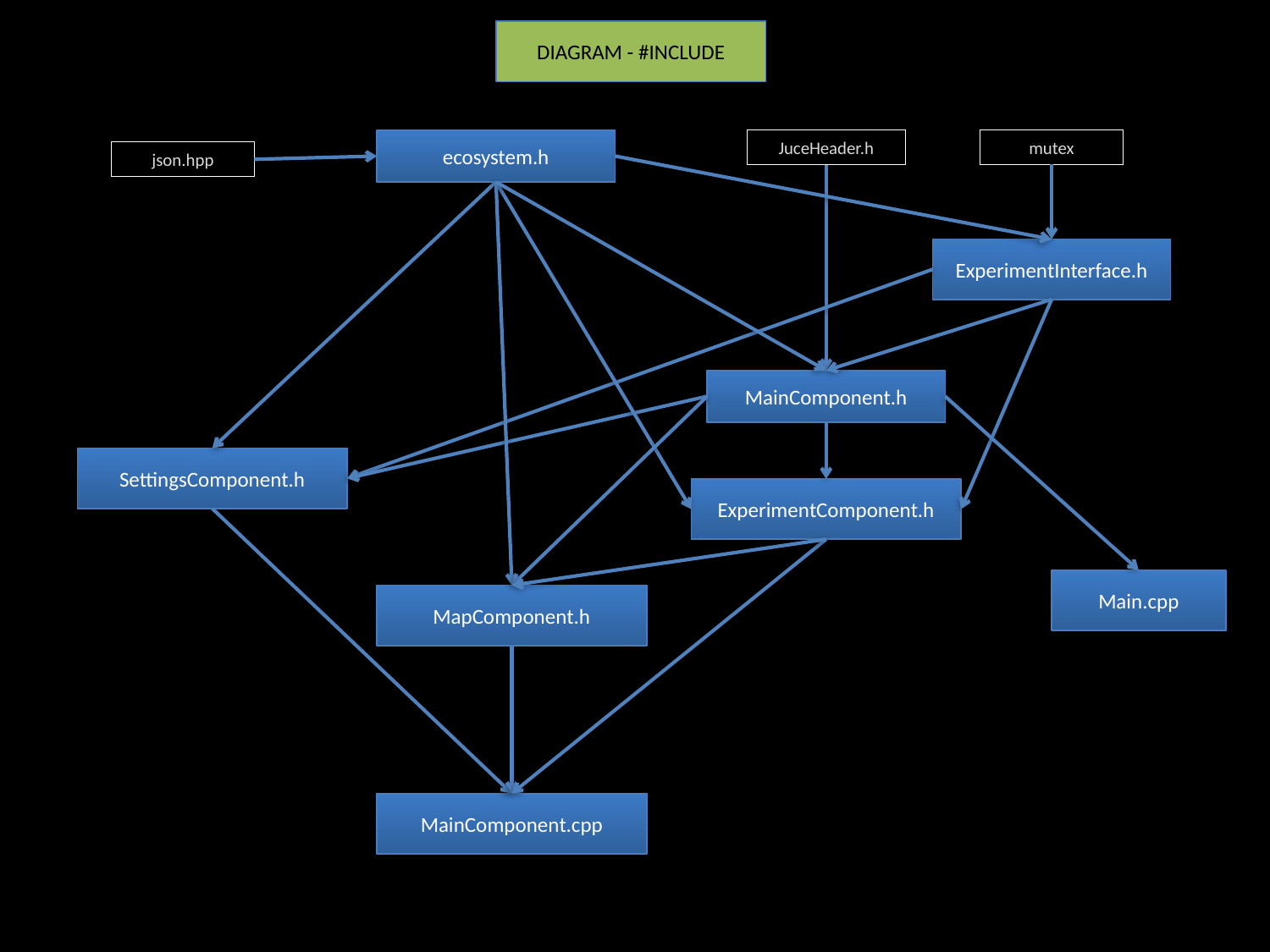

DIAGRAM - #INCLUDE
<mutex>
ecosystem.h
JuceHeader.h
json.hpp
ExperimentInterface.h
MainComponent.h
SettingsComponent.h
ExperimentComponent.h
Main.cpp
MapComponent.h
MainComponent.cpp